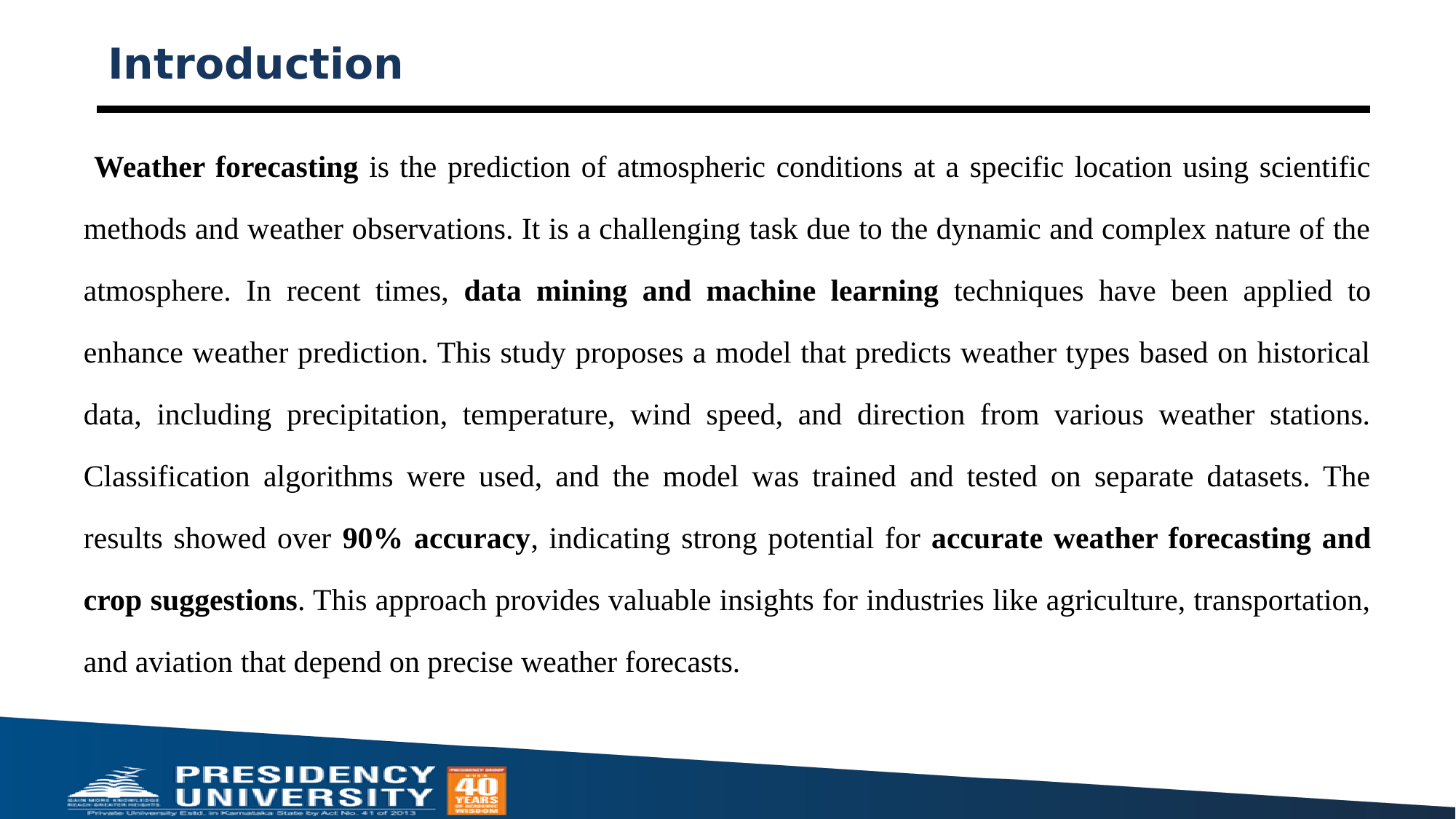

# Introduction
 Weather forecasting is the prediction of atmospheric conditions at a specific location using scientific methods and weather observations. It is a challenging task due to the dynamic and complex nature of the atmosphere. In recent times, data mining and machine learning techniques have been applied to enhance weather prediction. This study proposes a model that predicts weather types based on historical data, including precipitation, temperature, wind speed, and direction from various weather stations. Classification algorithms were used, and the model was trained and tested on separate datasets. The results showed over 90% accuracy, indicating strong potential for accurate weather forecasting and crop suggestions. This approach provides valuable insights for industries like agriculture, transportation, and aviation that depend on precise weather forecasts.